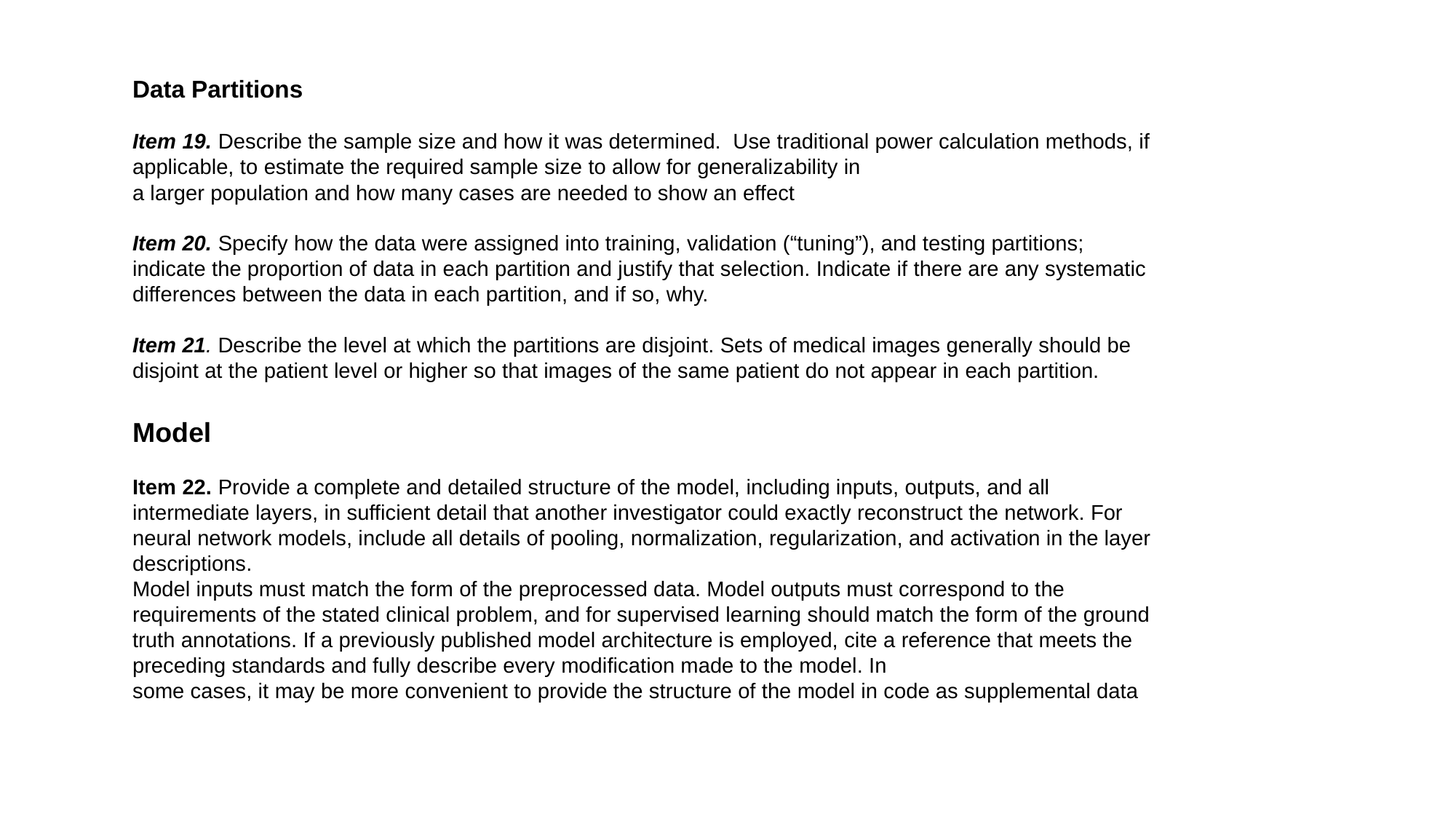

Data Partitions

Item 19. Describe the sample size and how it was determined.  Use traditional power calculation methods, if applicable, to estimate the required sample size to allow for generalizability in
a larger population and how many cases are needed to show an effect

Item 20. Specify how the data were assigned into training, validation (“tuning”), and testing partitions; indicate the proportion of data in each partition and justify that selection. Indicate if there are any systematic differences between the data in each partition, and if so, why.

Item 21. Describe the level at which the partitions are disjoint. Sets of medical images generally should be disjoint at the patient level or higher so that images of the same patient do not appear in each partition.

Model

Item 22. Provide a complete and detailed structure of the model, including inputs, outputs, and all intermediate layers, in sufficient detail that another investigator could exactly reconstruct the network. For neural network models, include all details of pooling, normalization, regularization, and activation in the layer descriptions.
Model inputs must match the form of the preprocessed data. Model outputs must correspond to the requirements of the stated clinical problem, and for supervised learning should match the form of the ground truth annotations. If a previously published model architecture is employed, cite a reference that meets the preceding standards and fully describe every modification made to the model. In
some cases, it may be more convenient to provide the structure of the model in code as supplemental data